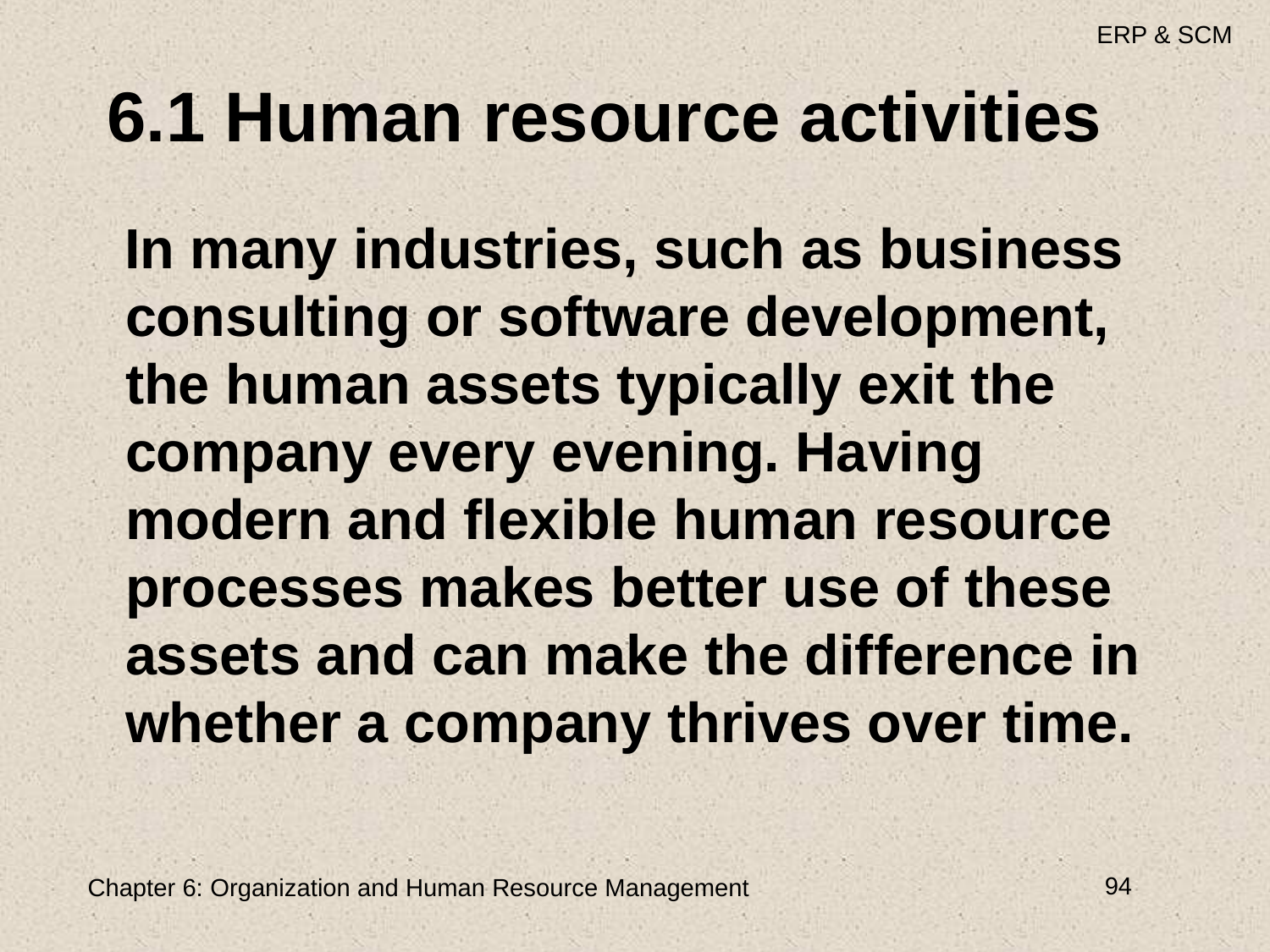

# 6.1 Human resource activities
   In many industries, such as business consulting or software development, the human assets typically exit the company every evening. Having modern and flexible human resource processes makes better use of these assets and can make the difference in whether a company thrives over time.
Chapter 6: Organization and Human Resource Management